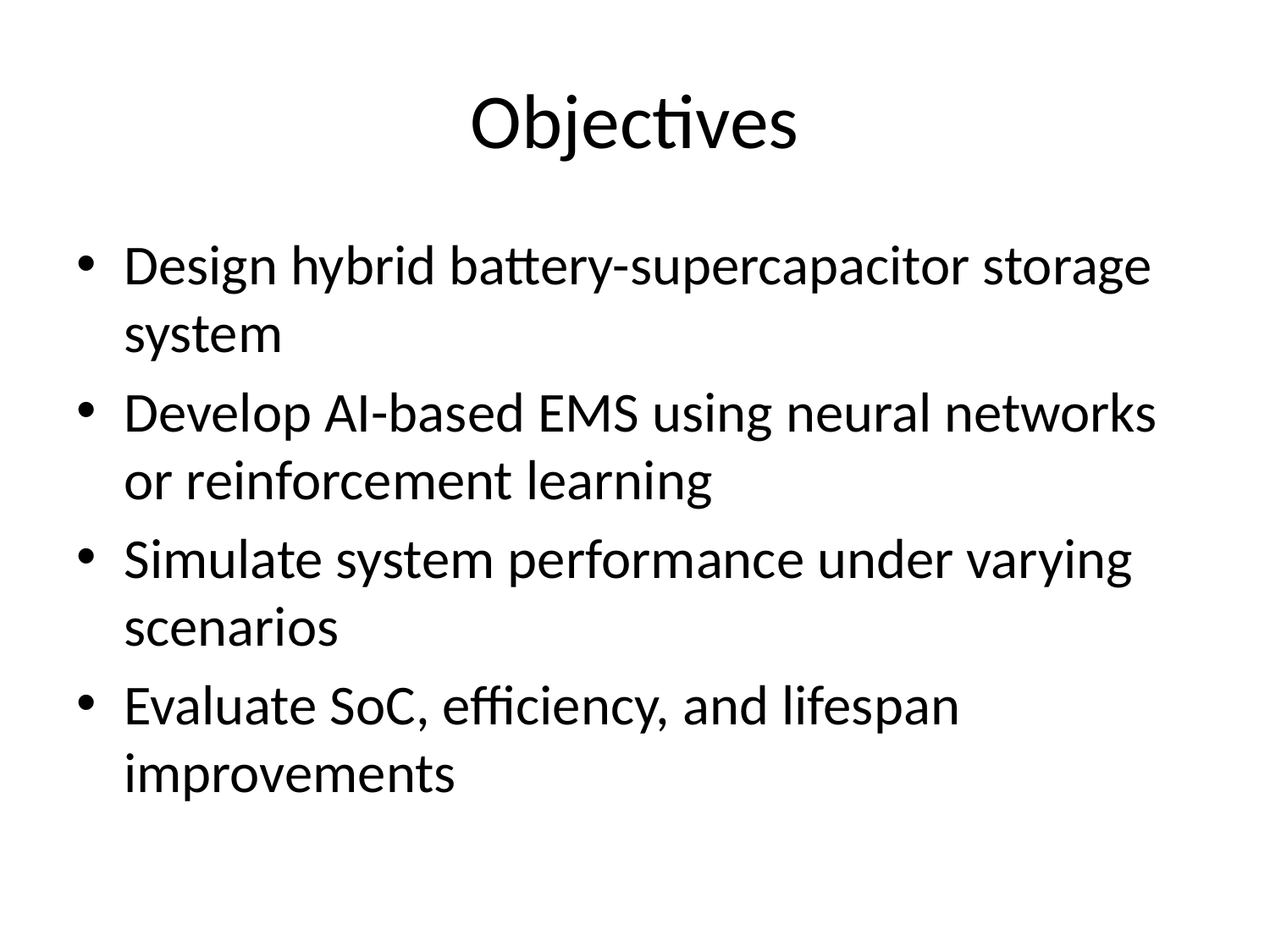

# Objectives
Design hybrid battery-supercapacitor storage system
Develop AI-based EMS using neural networks or reinforcement learning
Simulate system performance under varying scenarios
Evaluate SoC, efficiency, and lifespan improvements